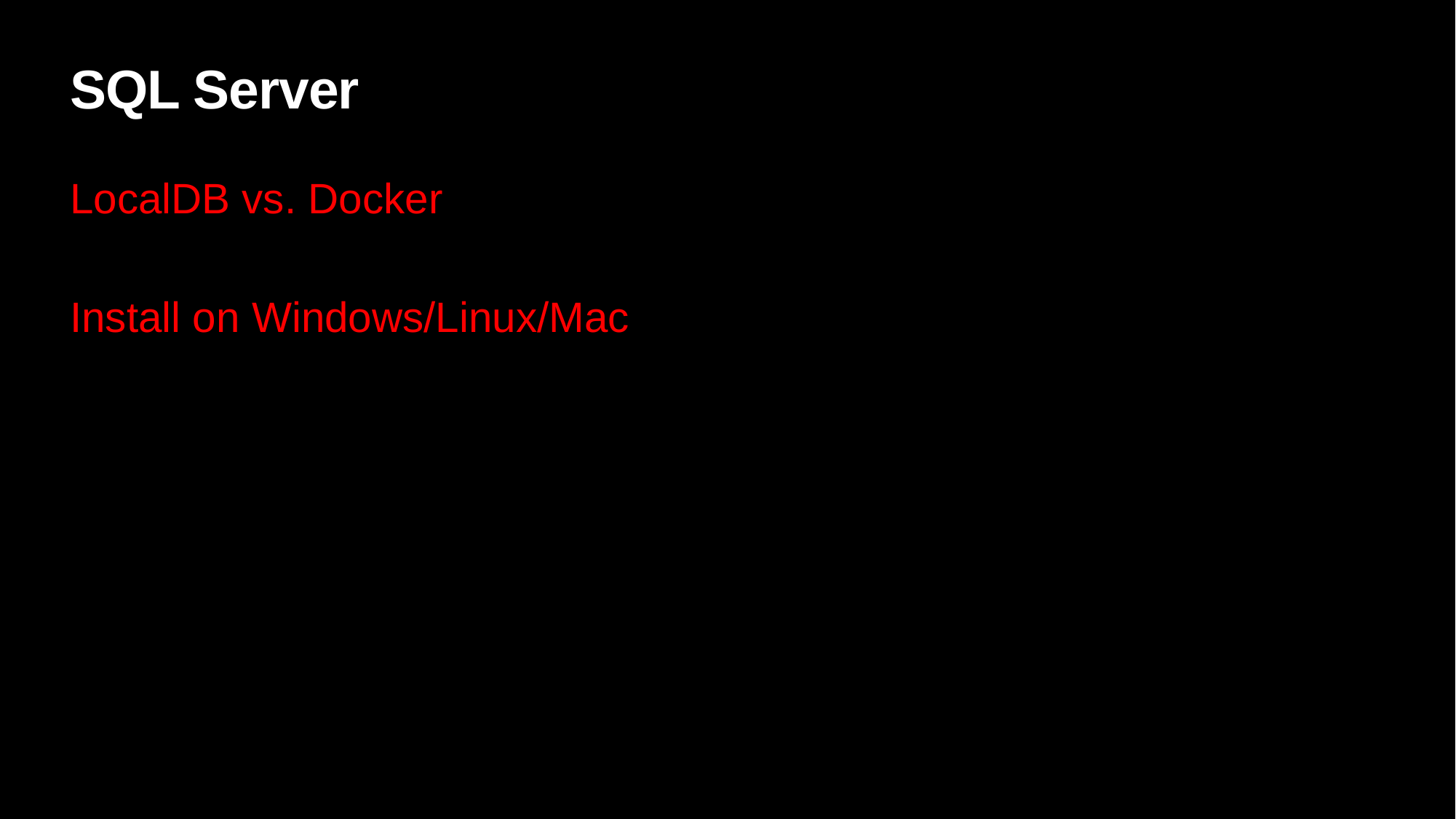

# SQL Server
LocalDB vs. Docker

Install on Windows/Linux/Mac